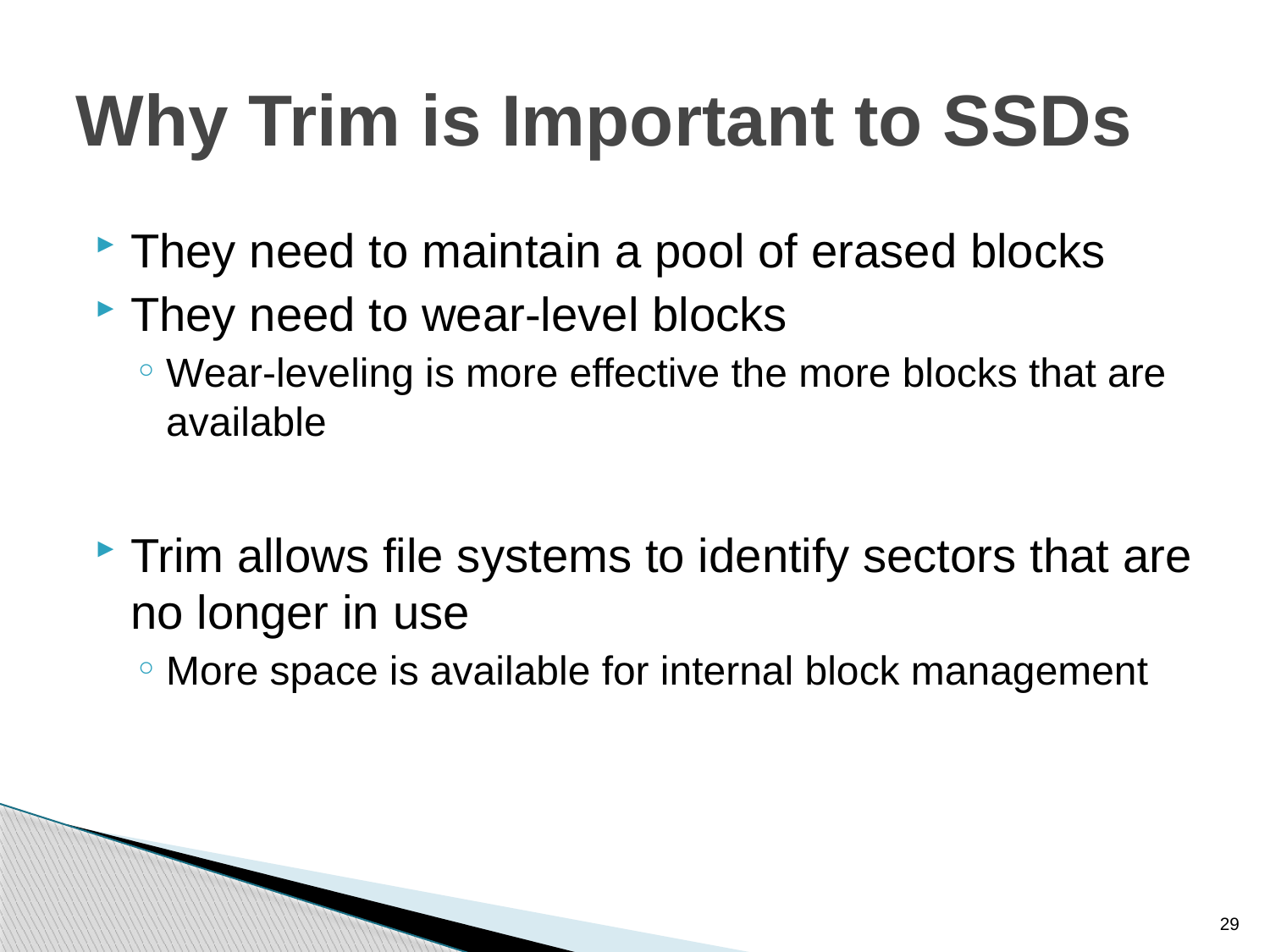

# Why Trim is Important to SSDs
They need to maintain a pool of erased blocks
They need to wear-level blocks
Wear-leveling is more effective the more blocks that are available

Trim allows file systems to identify sectors that are no longer in use
More space is available for internal block management
29